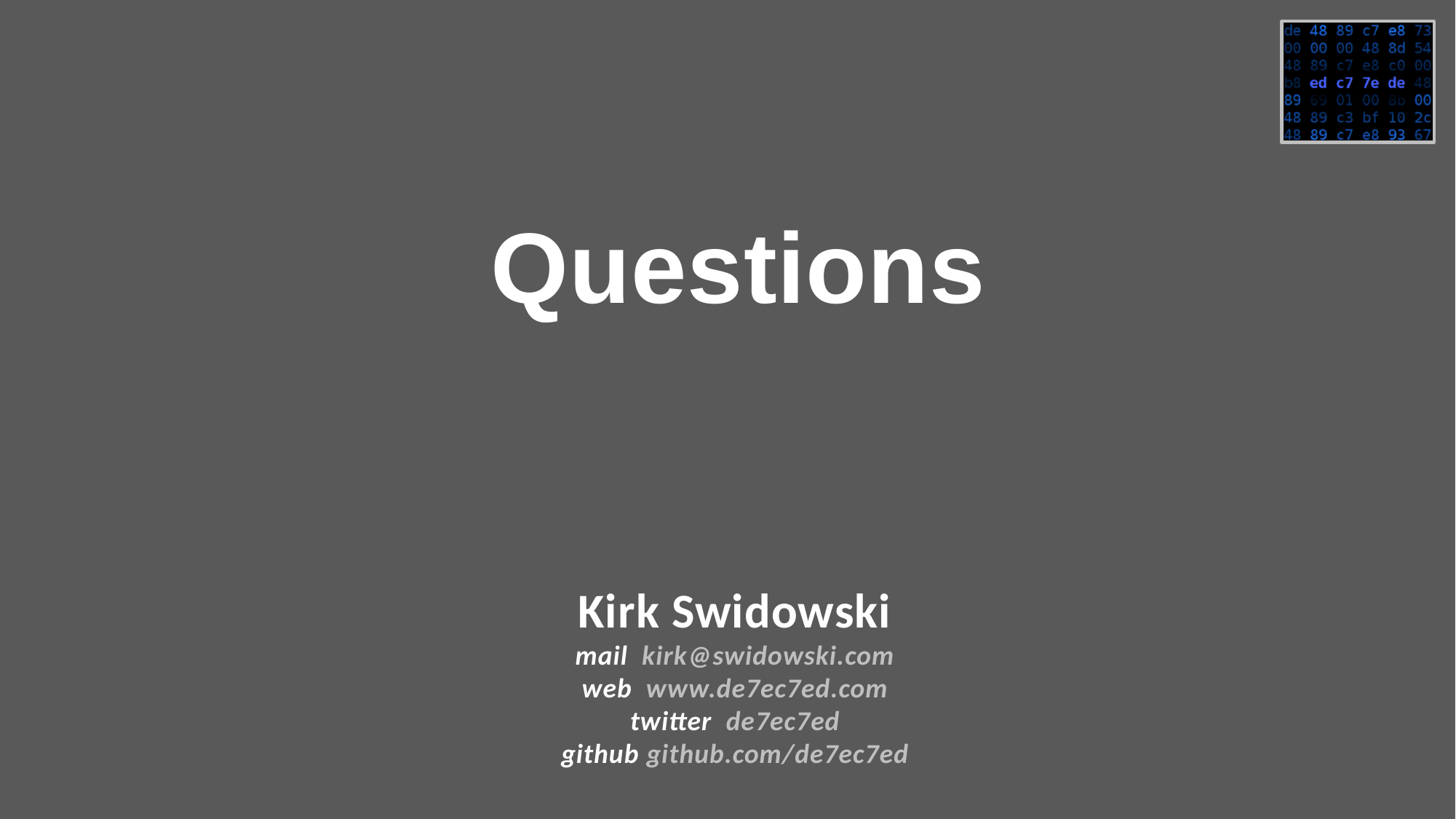

Questions
Kirk Swidowski
mail  kirk@swidowski.com
web  www.de7ec7ed.com
twitter  de7ec7ed
github github.com/de7ec7ed